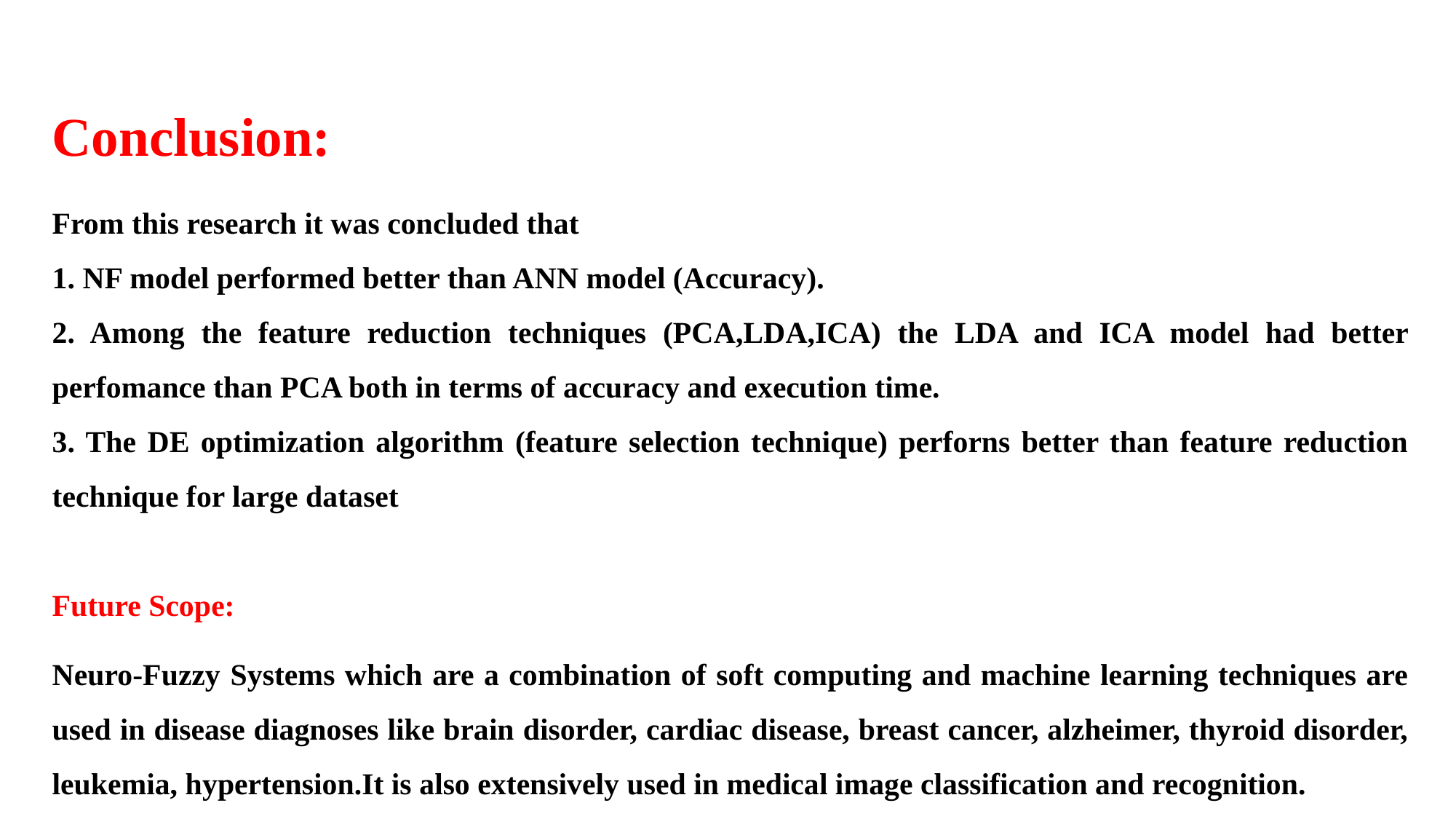

Conclusion:

From this research it was concluded that
1. NF model performed better than ANN model (Accuracy).
2. Among the feature reduction techniques (PCA,LDA,ICA) the LDA and ICA model had better perfomance than PCA both in terms of accuracy and execution time.
3. The DE optimization algorithm (feature selection technique) perforns better than feature reduction technique for large dataset

Future Scope:
Neuro-Fuzzy Systems which are a combination of soft computing and machine learning techniques are used in disease diagnoses like brain disorder, cardiac disease, breast cancer, alzheimer, thyroid disorder, leukemia, hypertension.It is also extensively used in medical image classification and recognition.